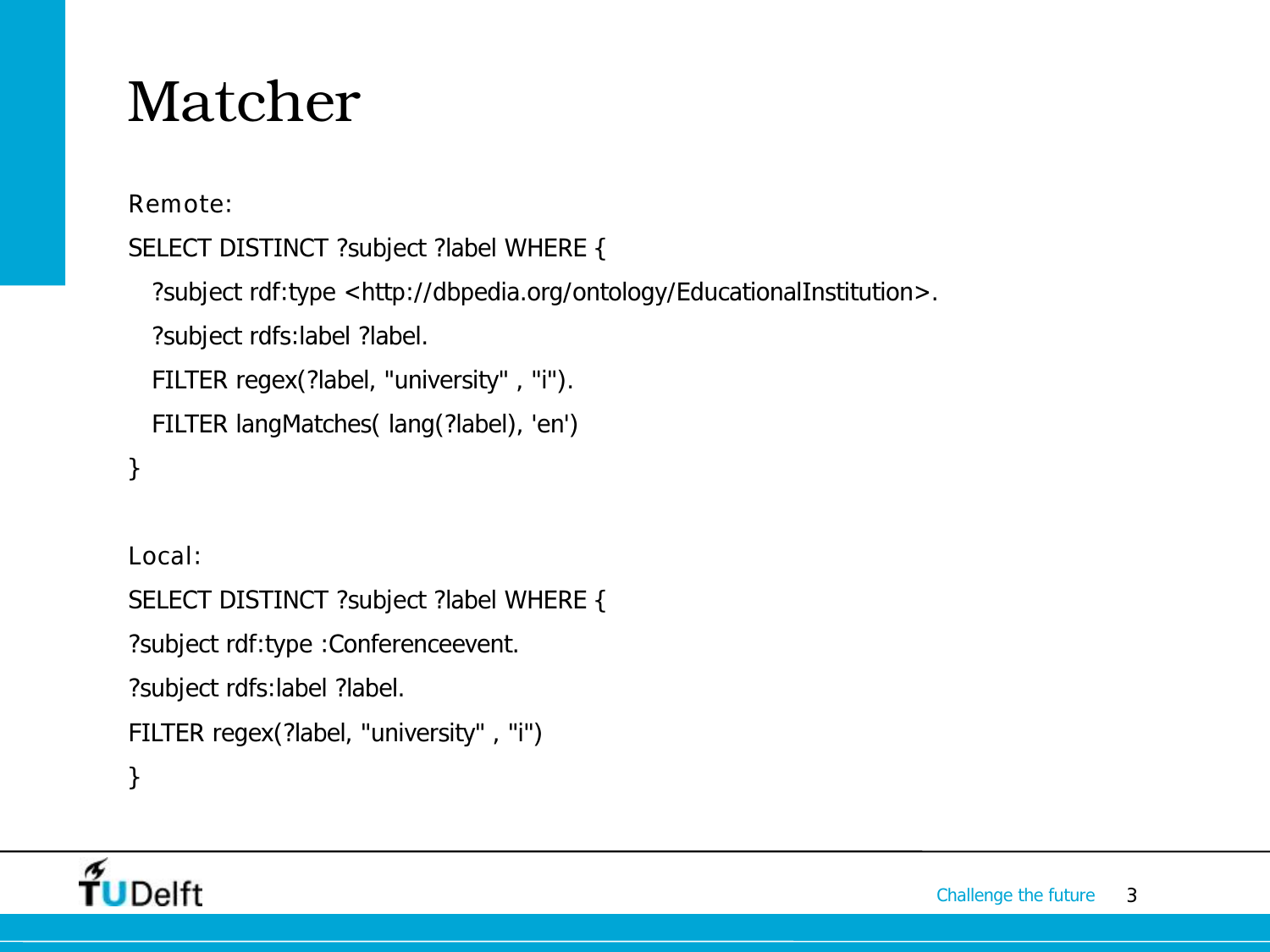

# Matcher
Remote:
SELECT DISTINCT ?subject ?label WHERE {
   ?subject rdf:type <http://dbpedia.org/ontology/EducationalInstitution>.
   ?subject rdfs:label ?label.
   FILTER regex(?label, "university" , "i").
   FILTER langMatches( lang(?label), 'en')
}

Local:
SELECT DISTINCT ?subject ?label WHERE {
?subject rdf:type :Conferenceevent.
?subject rdfs:label ?label.
FILTER regex(?label, "university" , "i")
}